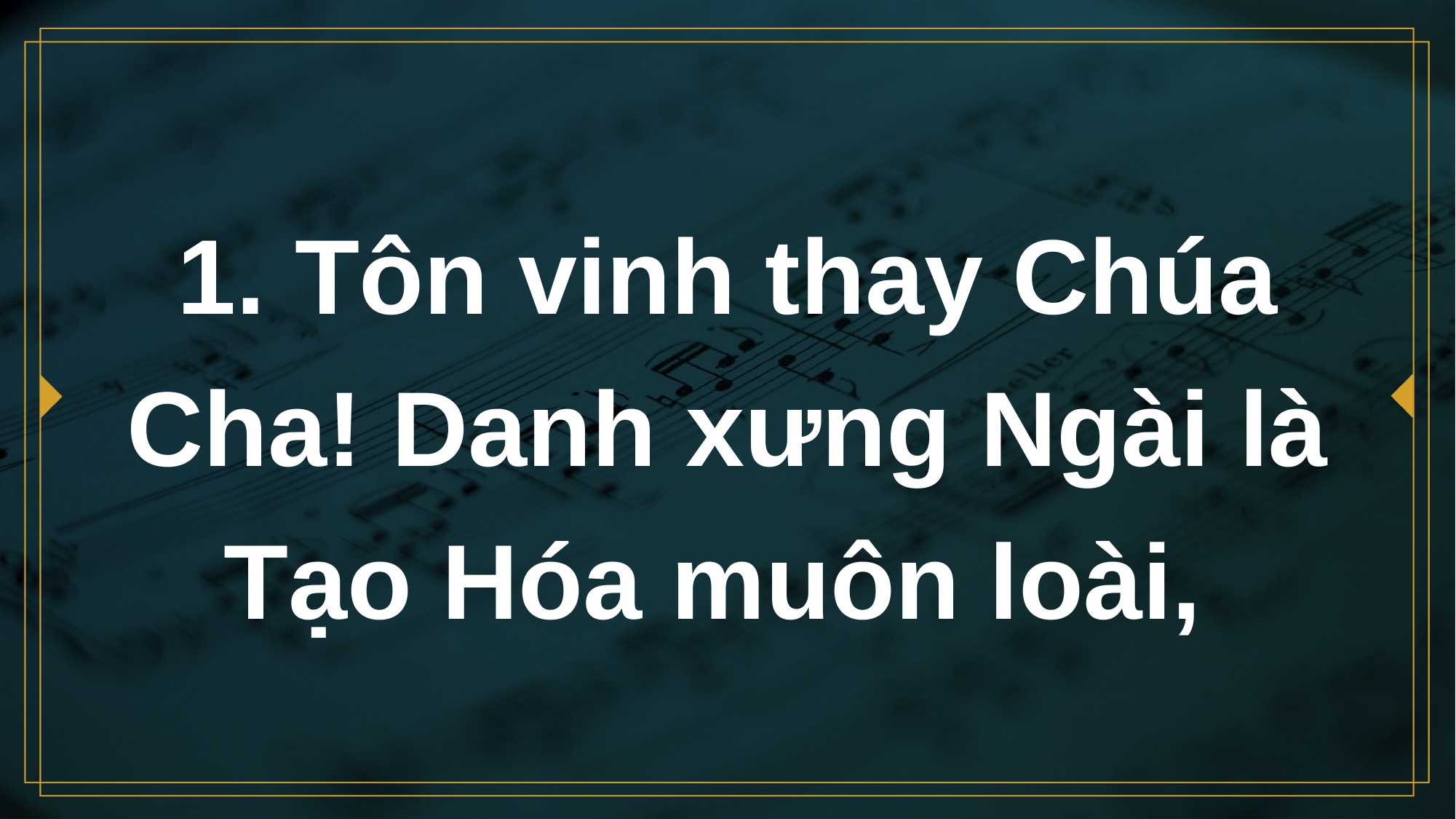

# 1. Tôn vinh thay Chúa Cha! Danh xưng Ngài là Tạo Hóa muôn loài,